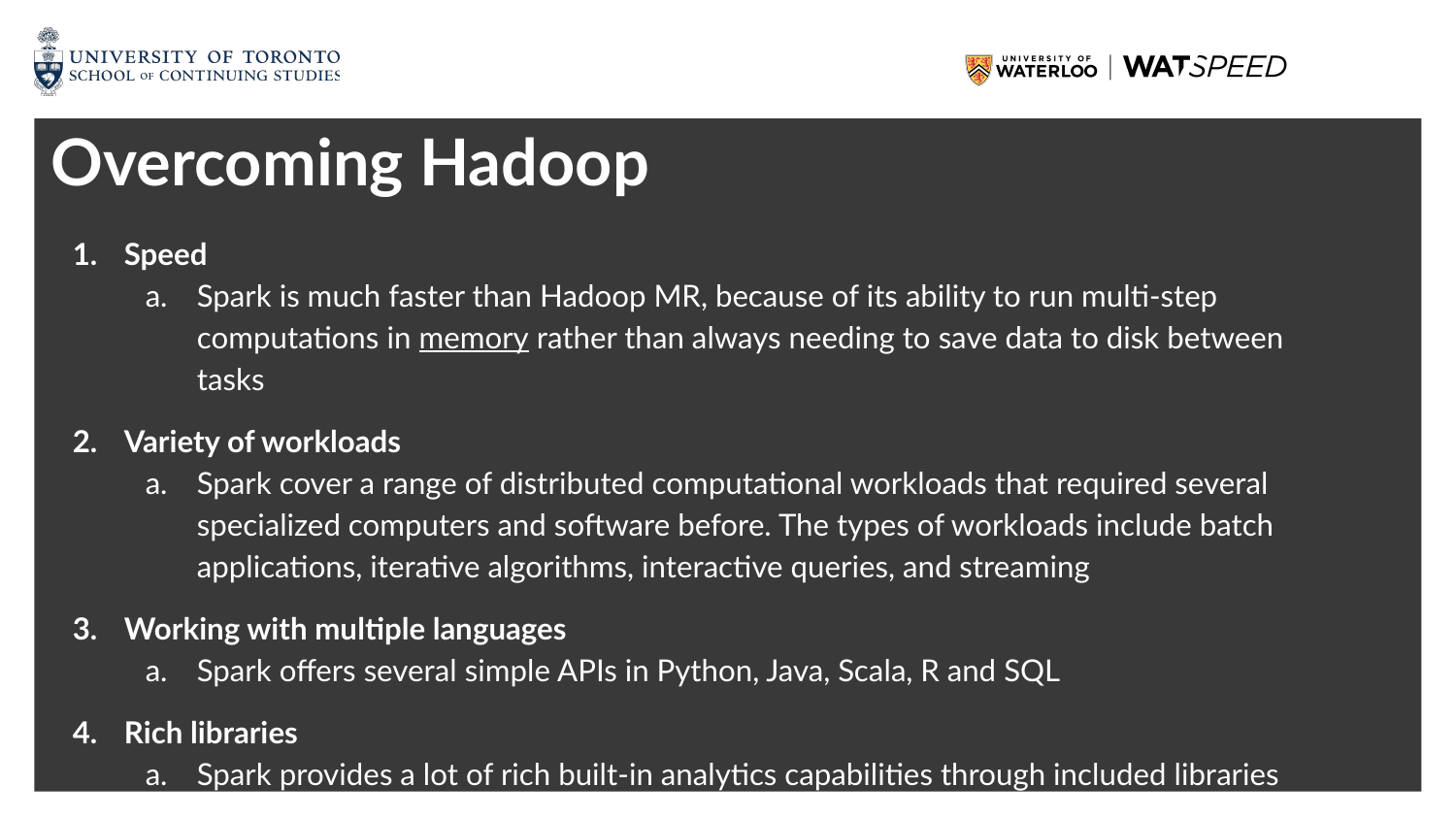

# Overcoming Hadoop
Speed
Spark is much faster than Hadoop MR, because of its ability to run multi-step computations in memory rather than always needing to save data to disk between tasks
Variety of workloads
Spark cover a range of distributed computational workloads that required several specialized computers and software before. The types of workloads include batch applications, iterative algorithms, interactive queries, and streaming
Working with multiple languages
Spark offers several simple APIs in Python, Java, Scala, R and SQL
Rich libraries
Spark provides a lot of rich built-in analytics capabilities through included libraries